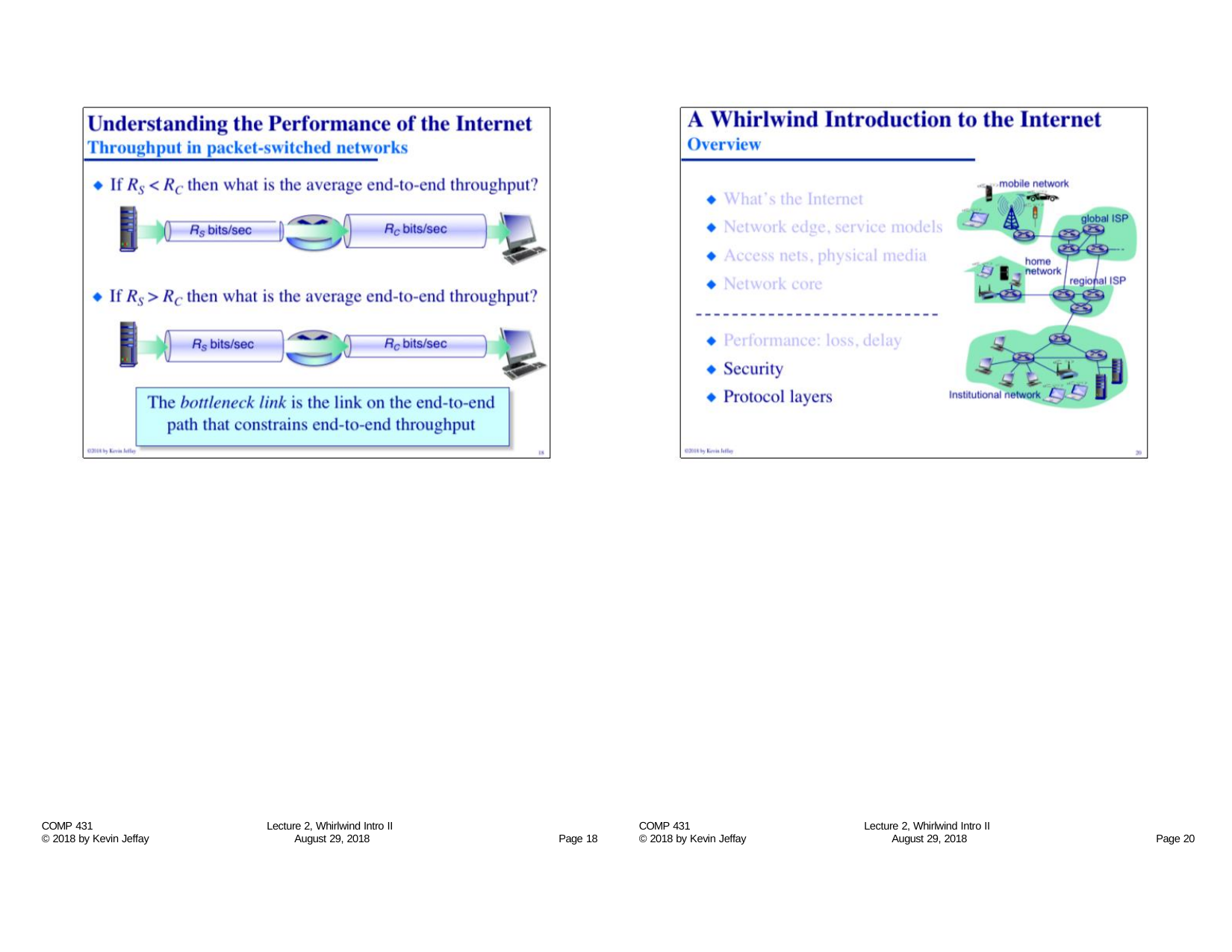

COMP 431
© 2018 by Kevin Jeffay
Lecture 2, Whirlwind Intro II
August 29, 2018
COMP 431
© 2018 by Kevin Jeffay
Lecture 2, Whirlwind Intro II
August 29, 2018
Page 18
Page 20